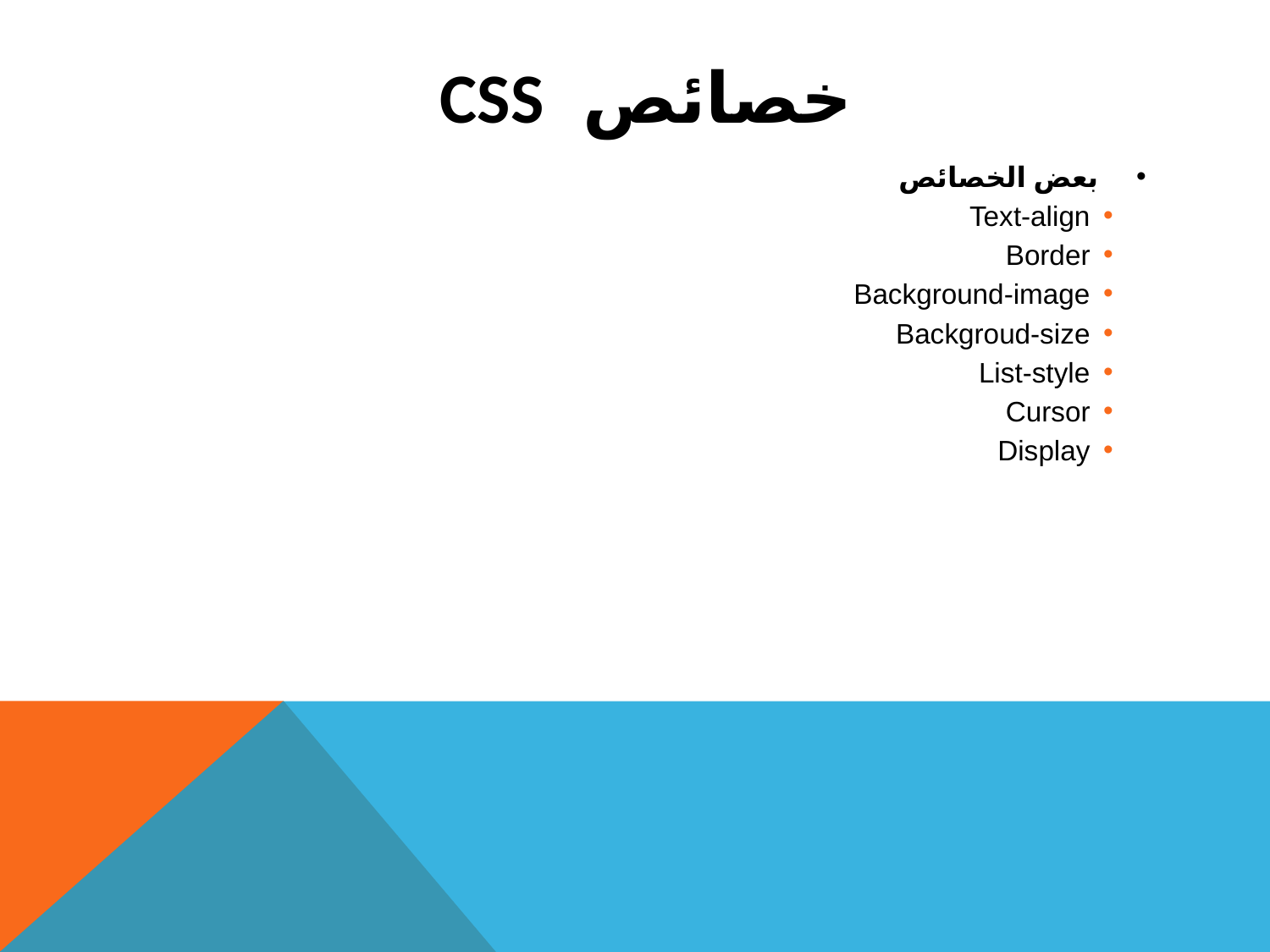

# خصائص  CSS
بعض الخصائص
Text-align
Border
Background-image
Backgroud-size
List-style
Cursor
Display